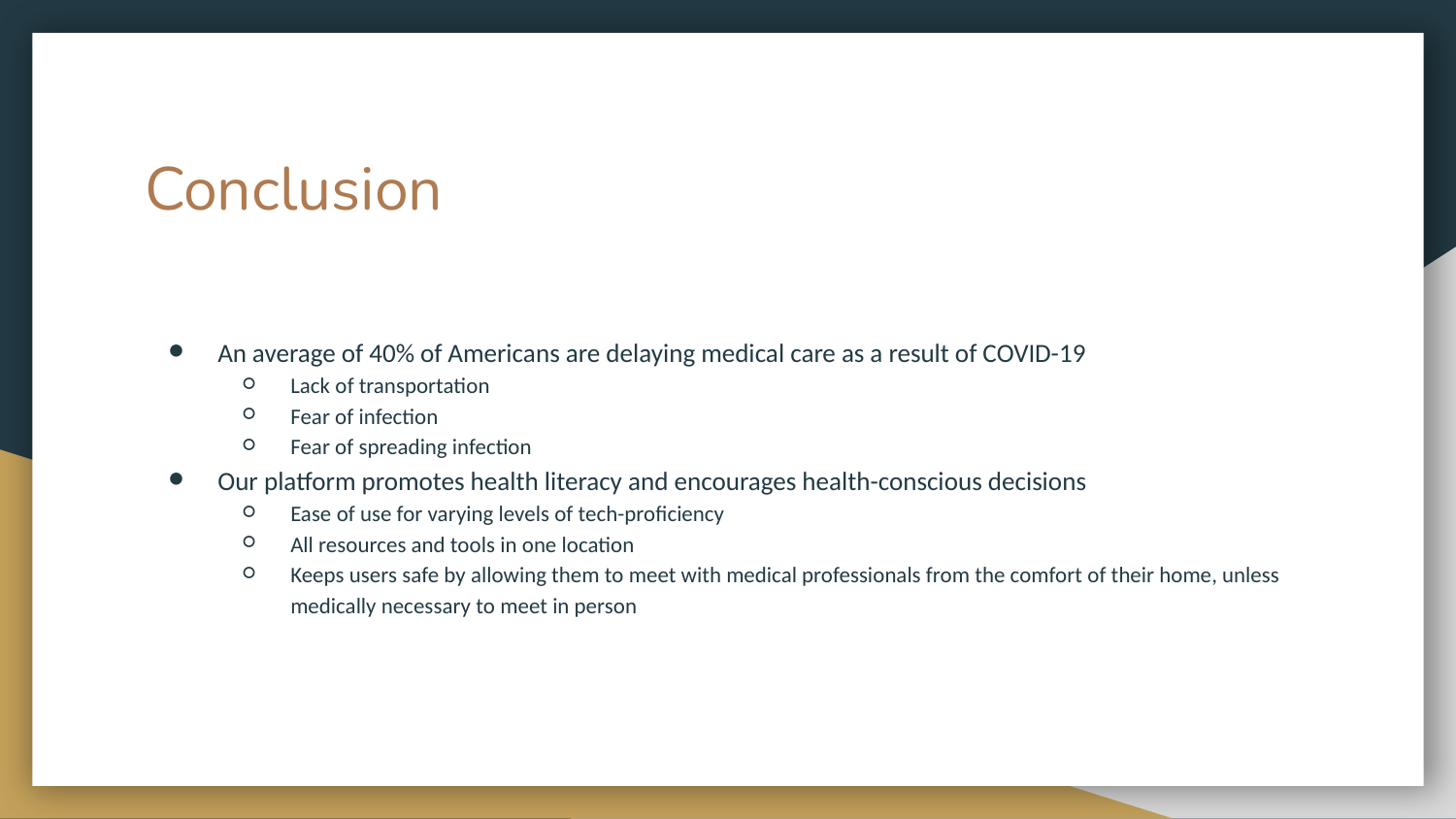

# Conclusion
An average of 40% of Americans are delaying medical care as a result of COVID-19
Lack of transportation
Fear of infection
Fear of spreading infection
Our platform promotes health literacy and encourages health-conscious decisions
Ease of use for varying levels of tech-proficiency
All resources and tools in one location
Keeps users safe by allowing them to meet with medical professionals from the comfort of their home, unless medically necessary to meet in person